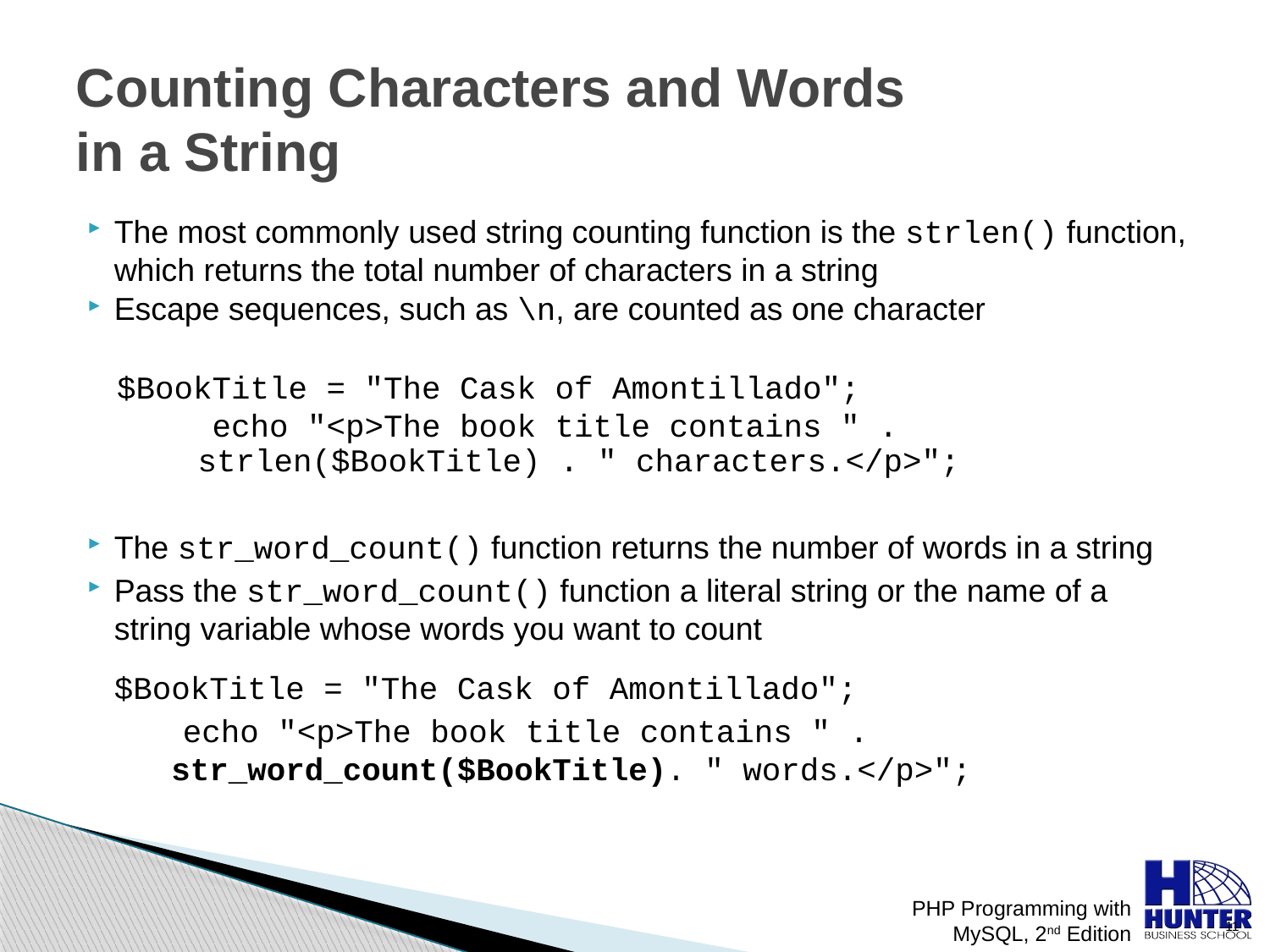

# Counting Characters and Words in a String
The most commonly used string counting function is the strlen() function, which returns the total number of characters in a string
Escape sequences, such as \n, are counted as one character

$BookTitle = "The Cask of Amontillado";
     echo "<p>The book title contains " .
   strlen($BookTitle) . " characters.</p>";

The str_word_count() function returns the number of words in a string
Pass the str_word_count() function a literal string or the name of a string variable whose words you want to count
	$BookTitle = "The Cask of Amontillado";
     echo "<p>The book title contains " .
   str_word_count($BookTitle). " words.</p>";
PHP Programming with MySQL, 2nd Edition
 11